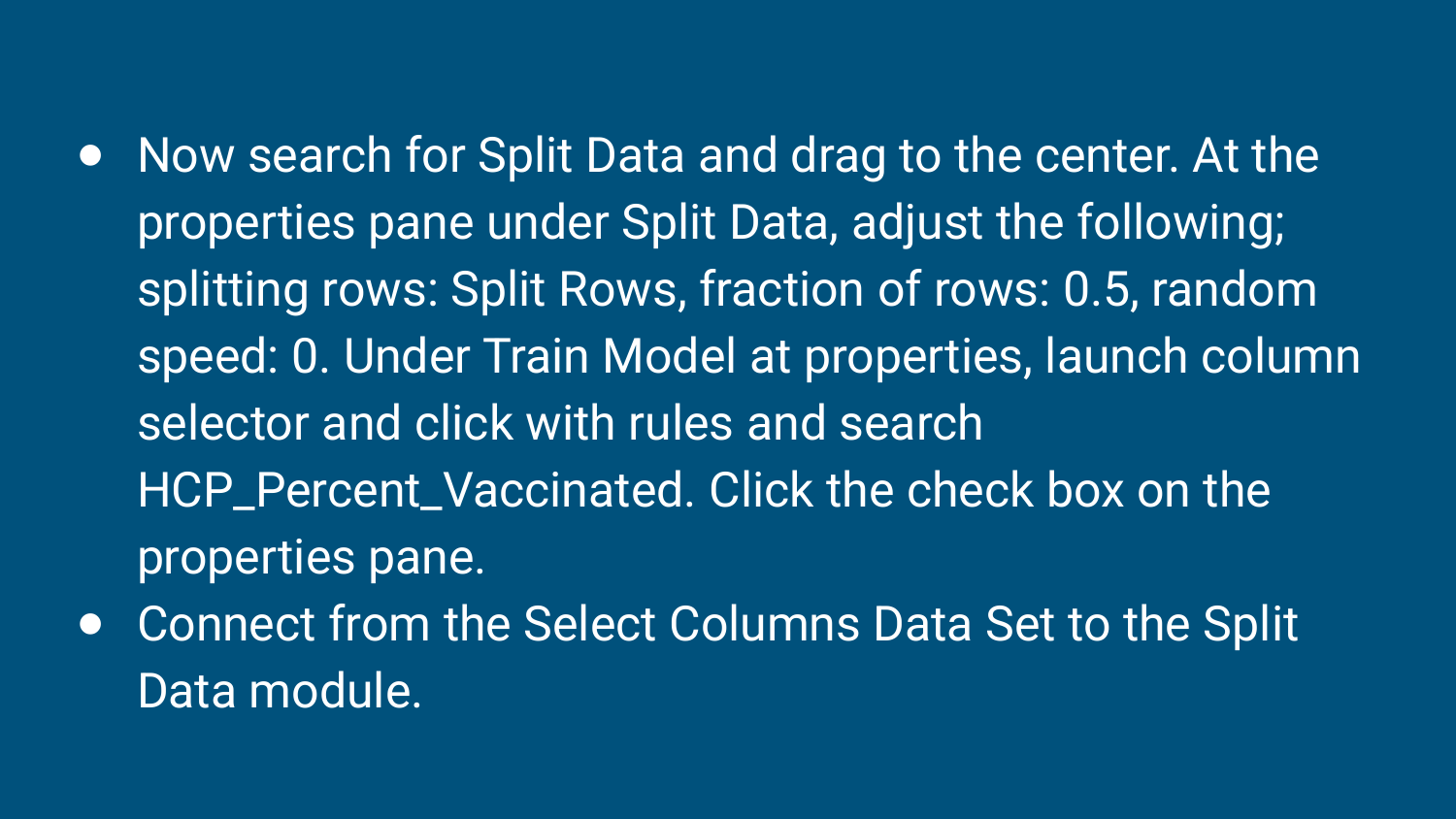

Now search for Split Data and drag to the center. At the properties pane under Split Data, adjust the following; splitting rows: Split Rows, fraction of rows: 0.5, random speed: 0. Under Train Model at properties, launch column selector and click with rules and search HCP_Percent_Vaccinated. Click the check box on the properties pane.
Connect from the Select Columns Data Set to the Split Data module.